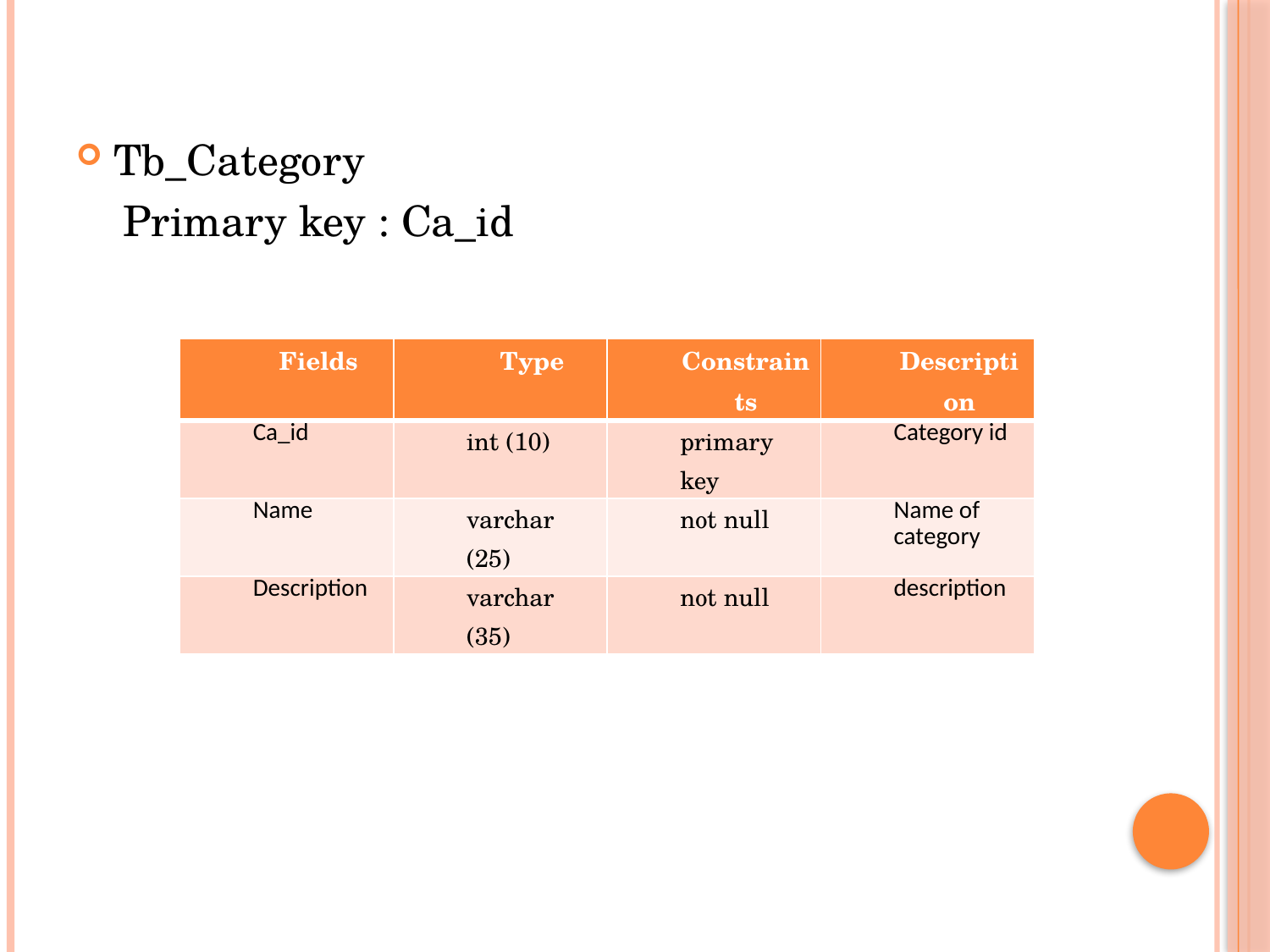

Tb_Category
    Primary key : Ca_id
| Fields | Type | Constraints | Description |
| --- | --- | --- | --- |
| Ca\_id | int (10) | primary key | Category id |
| Name | varchar (25) | not null | Name of category |
| Description | varchar (35) | not null | description |